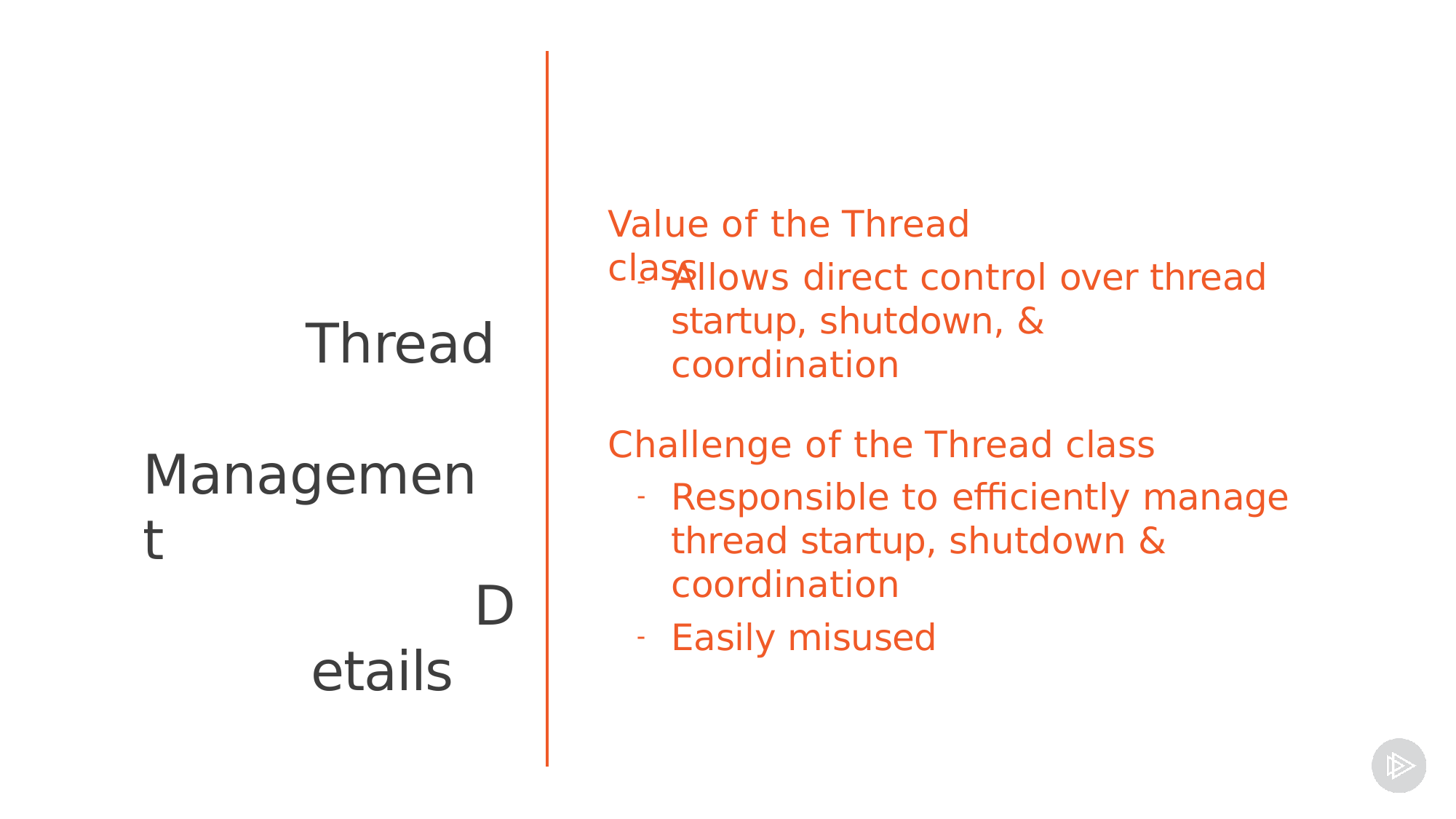

# Value of the Thread class
-	Allows direct control over thread  startup, shutdown, & coordination
Thread  Management
Details
Challenge of the Thread class
Responsible to efficiently manage  thread startup, shutdown & coordination
Easily misused
23